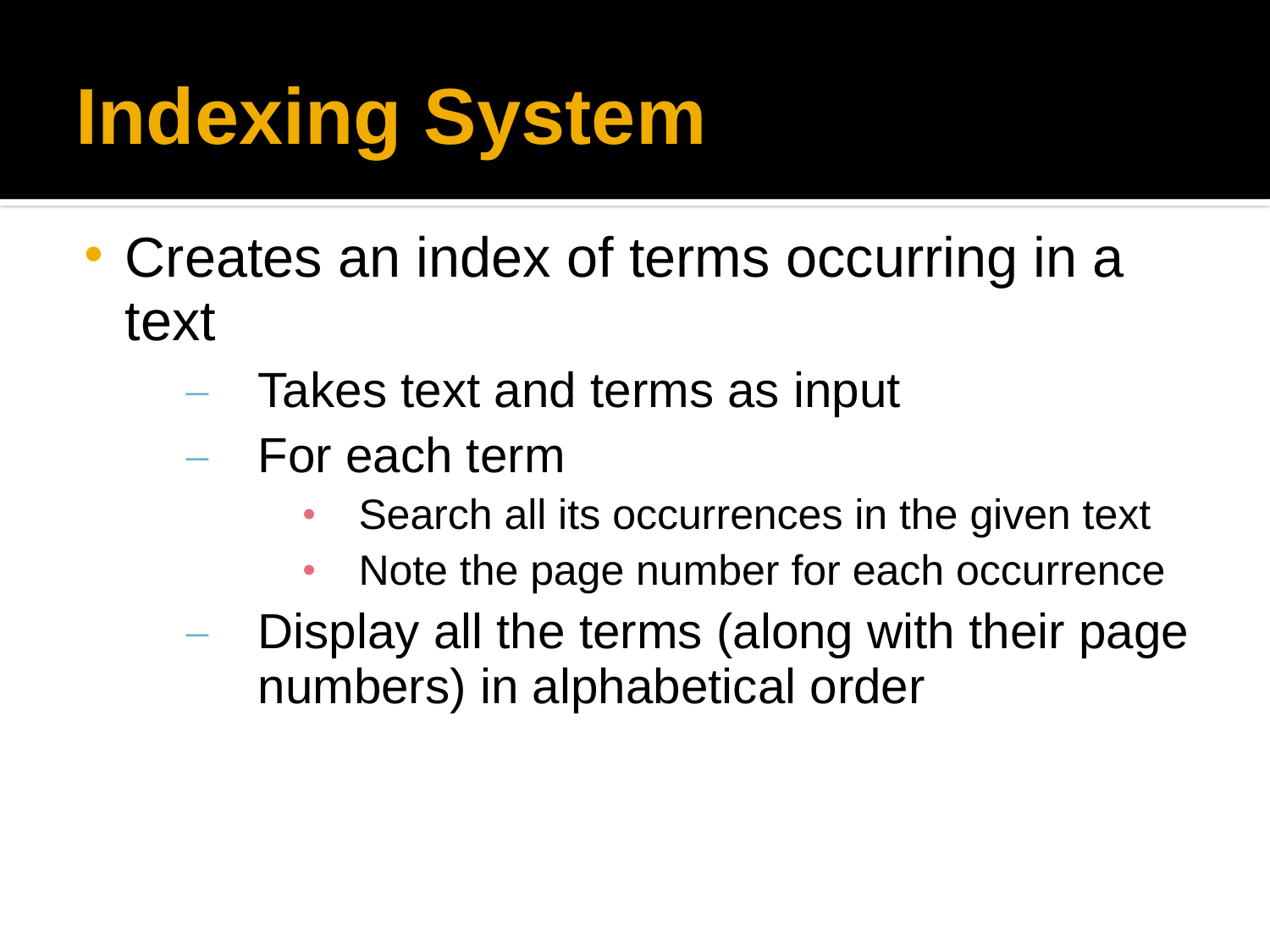

# Indexing System
Creates an index of terms occurring in a text
Takes text and terms as input
For each term
Search all its occurrences in the given text
Note the page number for each occurrence
Display all the terms (along with their page numbers) in alphabetical order